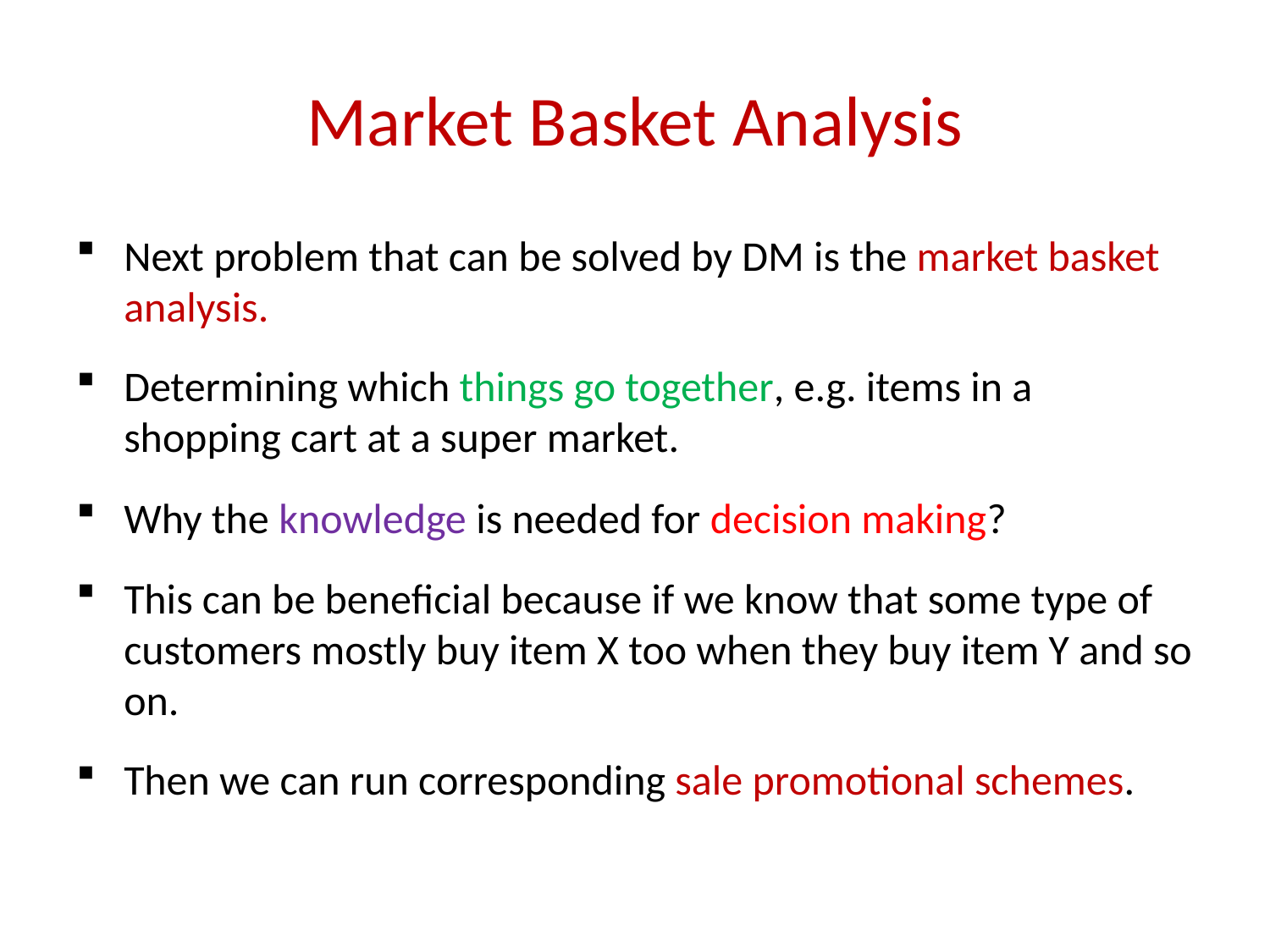

# Market Basket Analysis
Next problem that can be solved by DM is the market basket analysis.
Determining which things go together, e.g. items in a shopping cart at a super market.
Why the knowledge is needed for decision making?
This can be beneficial because if we know that some type of customers mostly buy item X too when they buy item Y and so on.
Then we can run corresponding sale promotional schemes.